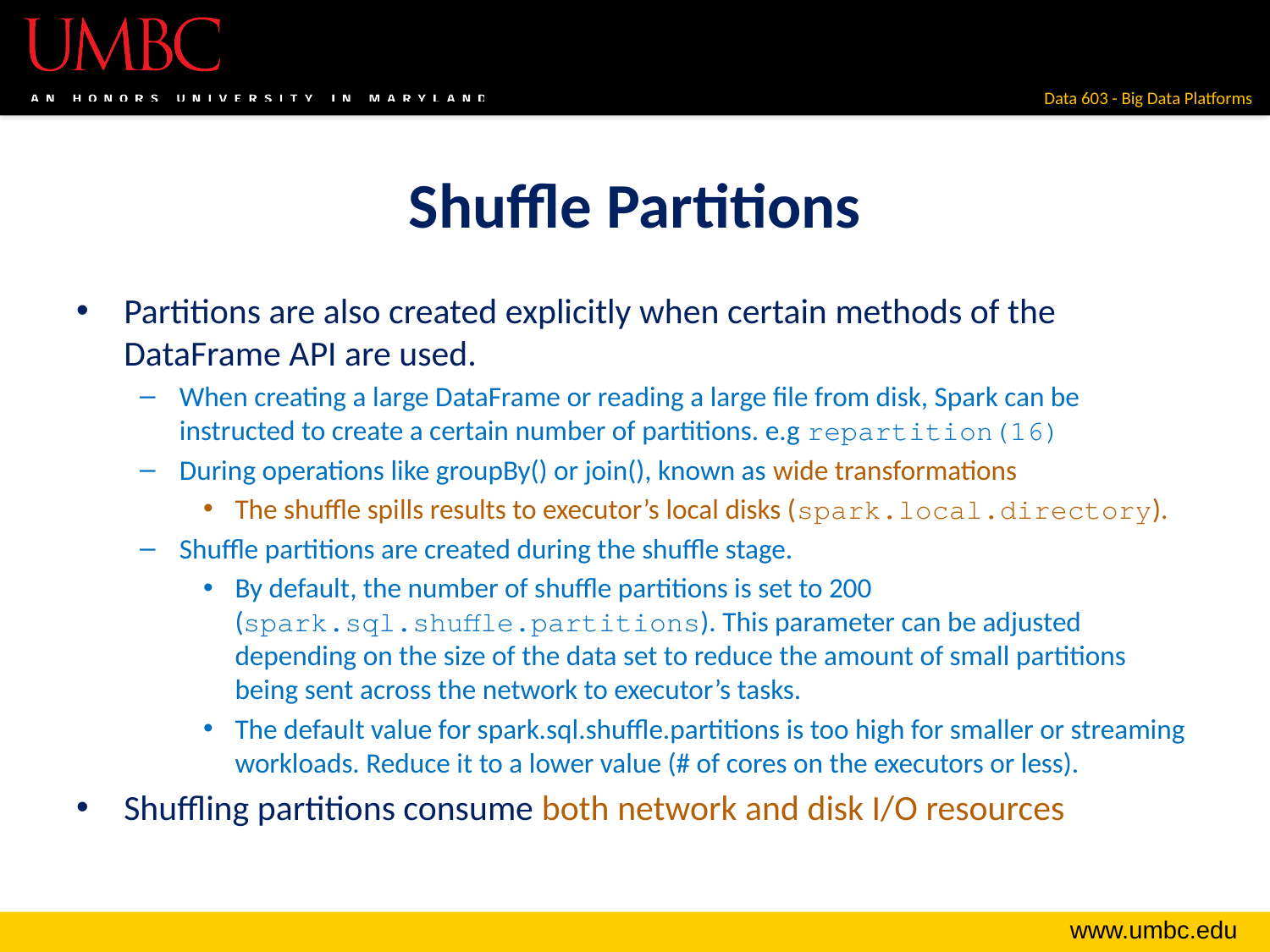

# Shuffle Partitions
Partitions are also created explicitly when certain methods of the DataFrame API are used.
When creating a large DataFrame or reading a large file from disk, Spark can be instructed to create a certain number of partitions. e.g repartition(16)
During operations like groupBy() or join(), known as wide transformations
The shuffle spills results to executor’s local disks (spark.local.directory).
Shuffle partitions are created during the shuffle stage.
By default, the number of shuffle partitions is set to 200 (spark.sql.shuffle.partitions). This parameter can be adjusted depending on the size of the data set to reduce the amount of small partitions being sent across the network to executor’s tasks.
The default value for spark.sql.shuffle.partitions is too high for smaller or streaming workloads. Reduce it to a lower value (# of cores on the executors or less).
Shuffling partitions consume both network and disk I/O resources